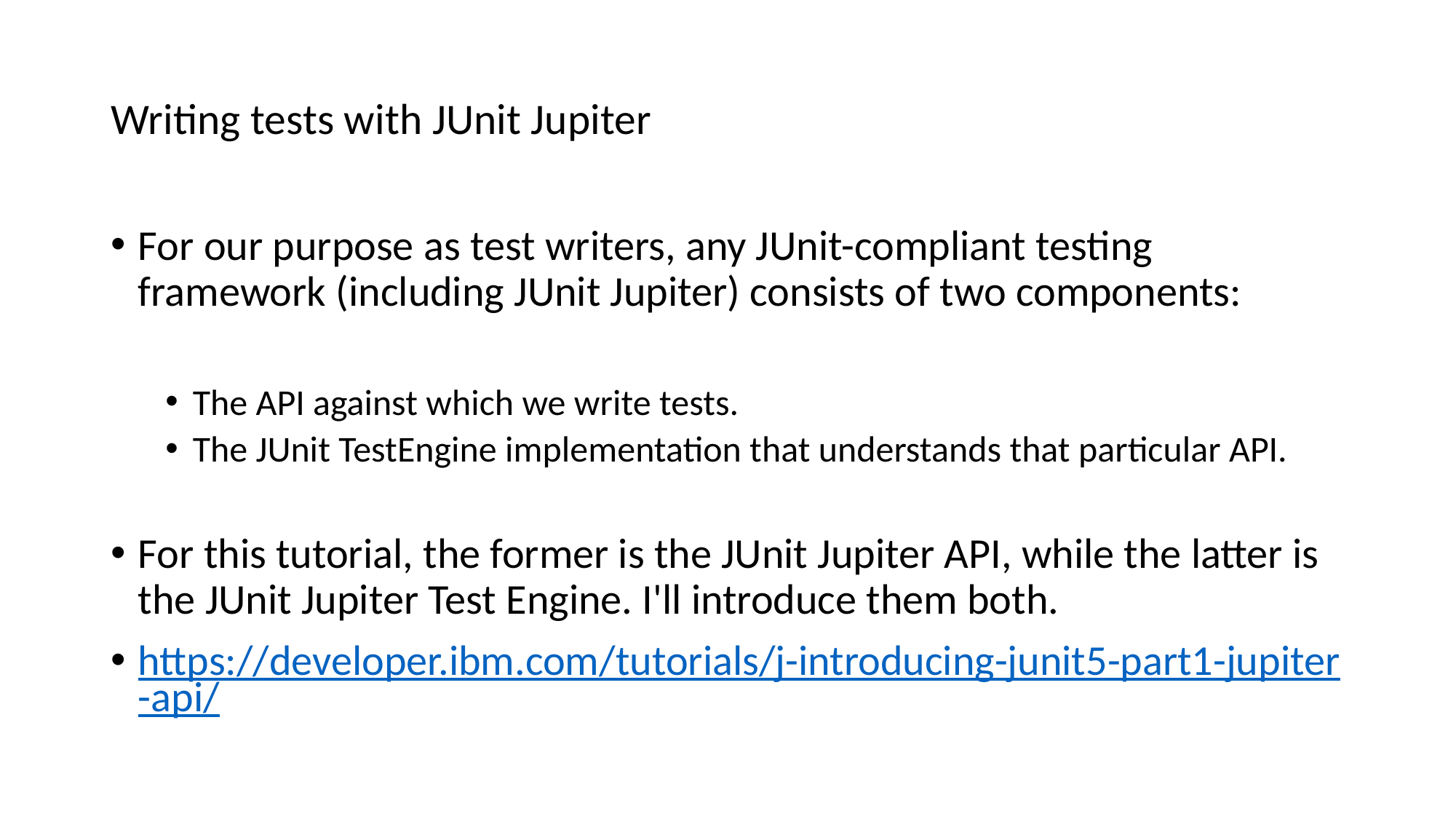

# Writing tests with JUnit Jupiter
For our purpose as test writers, any JUnit-compliant testing framework (including JUnit Jupiter) consists of two components:

The API against which we write tests.
The JUnit TestEngine implementation that understands that particular API.

For this tutorial, the former is the JUnit Jupiter API, while the latter is the JUnit Jupiter Test Engine. I'll introduce them both.
https://developer.ibm.com/tutorials/j-introducing-junit5-part1-jupiter-api/